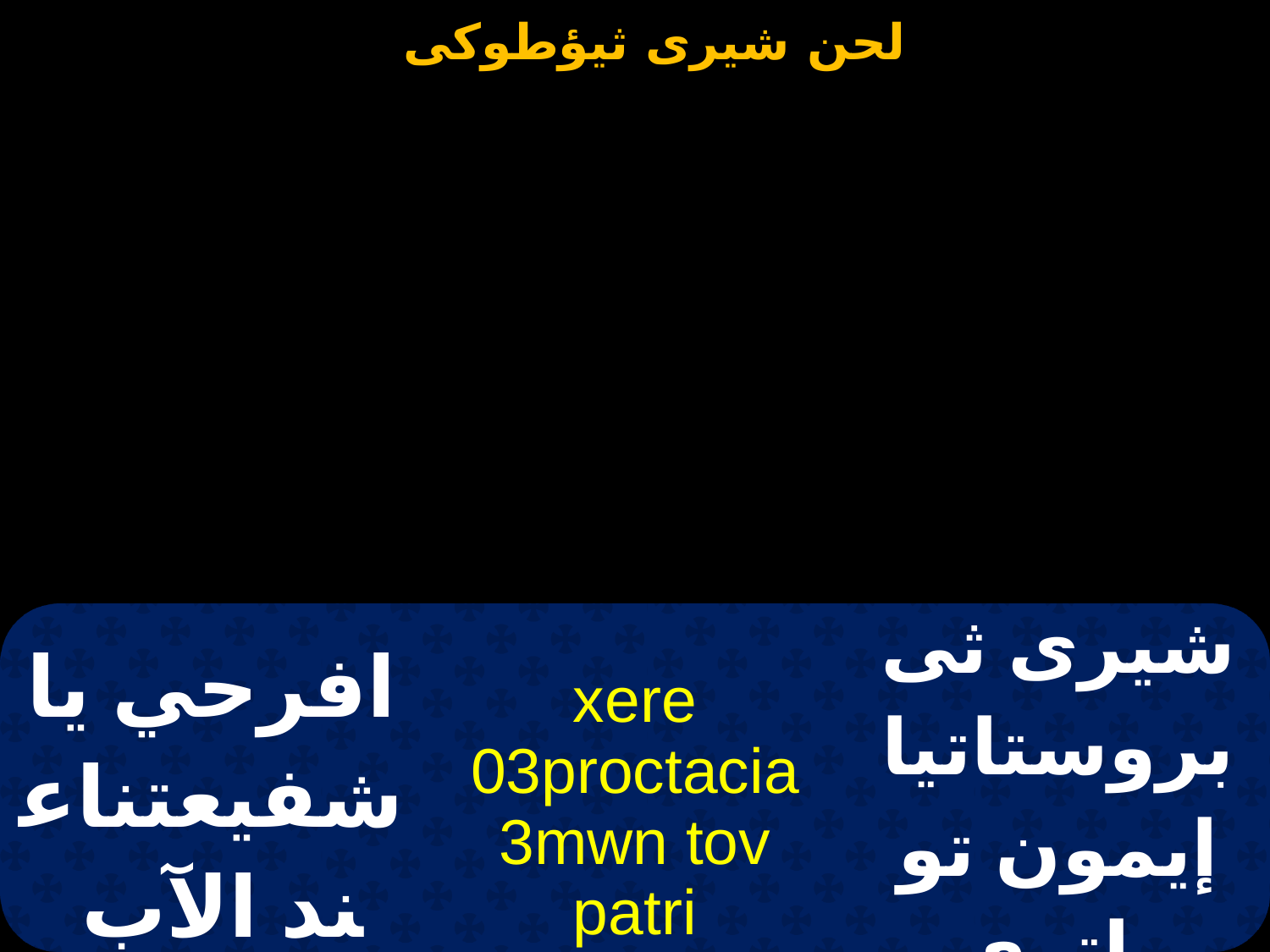

| افرحي يا شفيعتناعند الآب | xere 03proctacia 3mwn tov patri | شيرى ثى بروستاتيا إيمون تو باترى |
| --- | --- | --- |